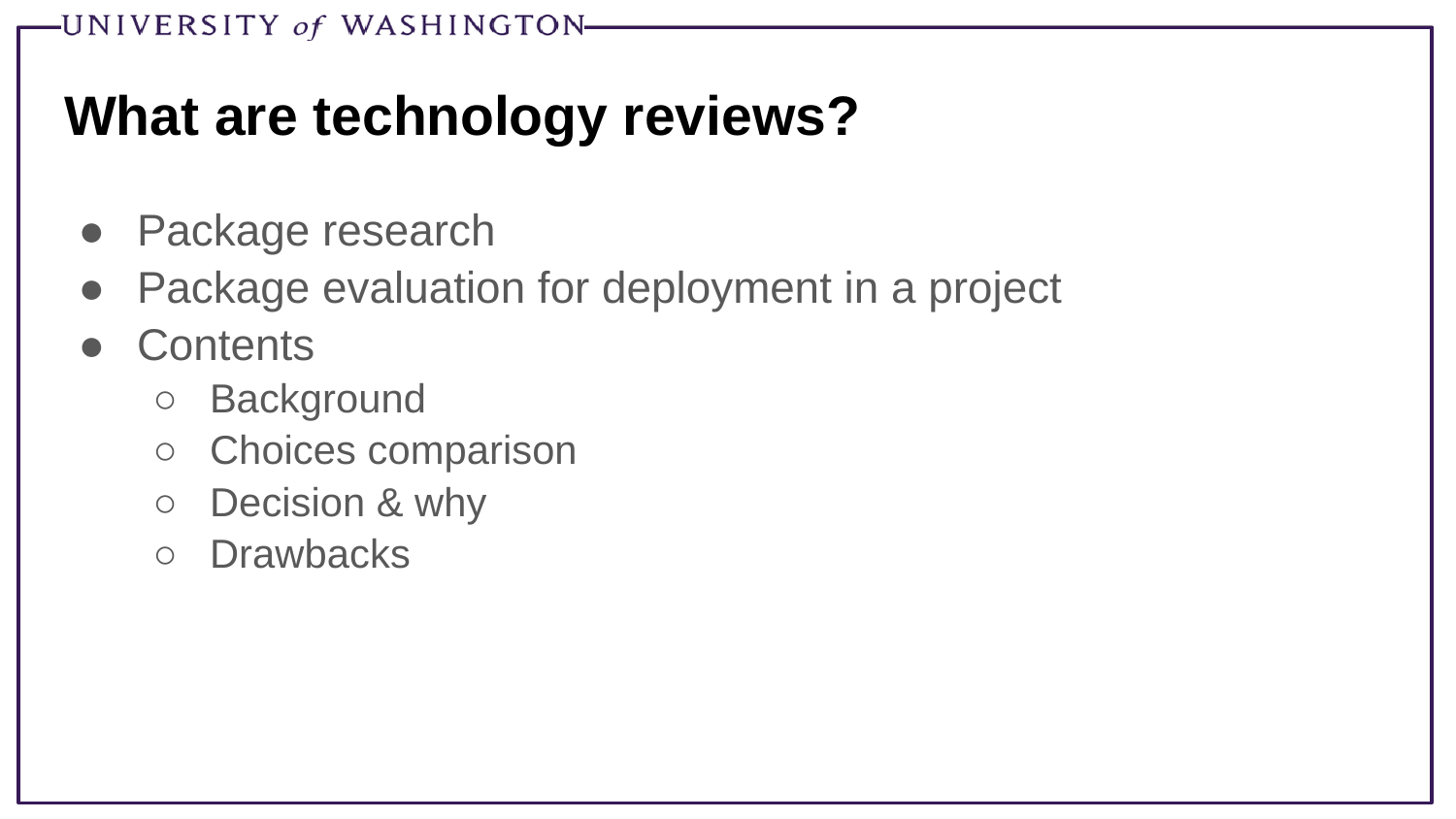

# What are technology reviews?
Package research
Package evaluation for deployment in a project
Contents
Background
Choices comparison
Decision & why
Drawbacks